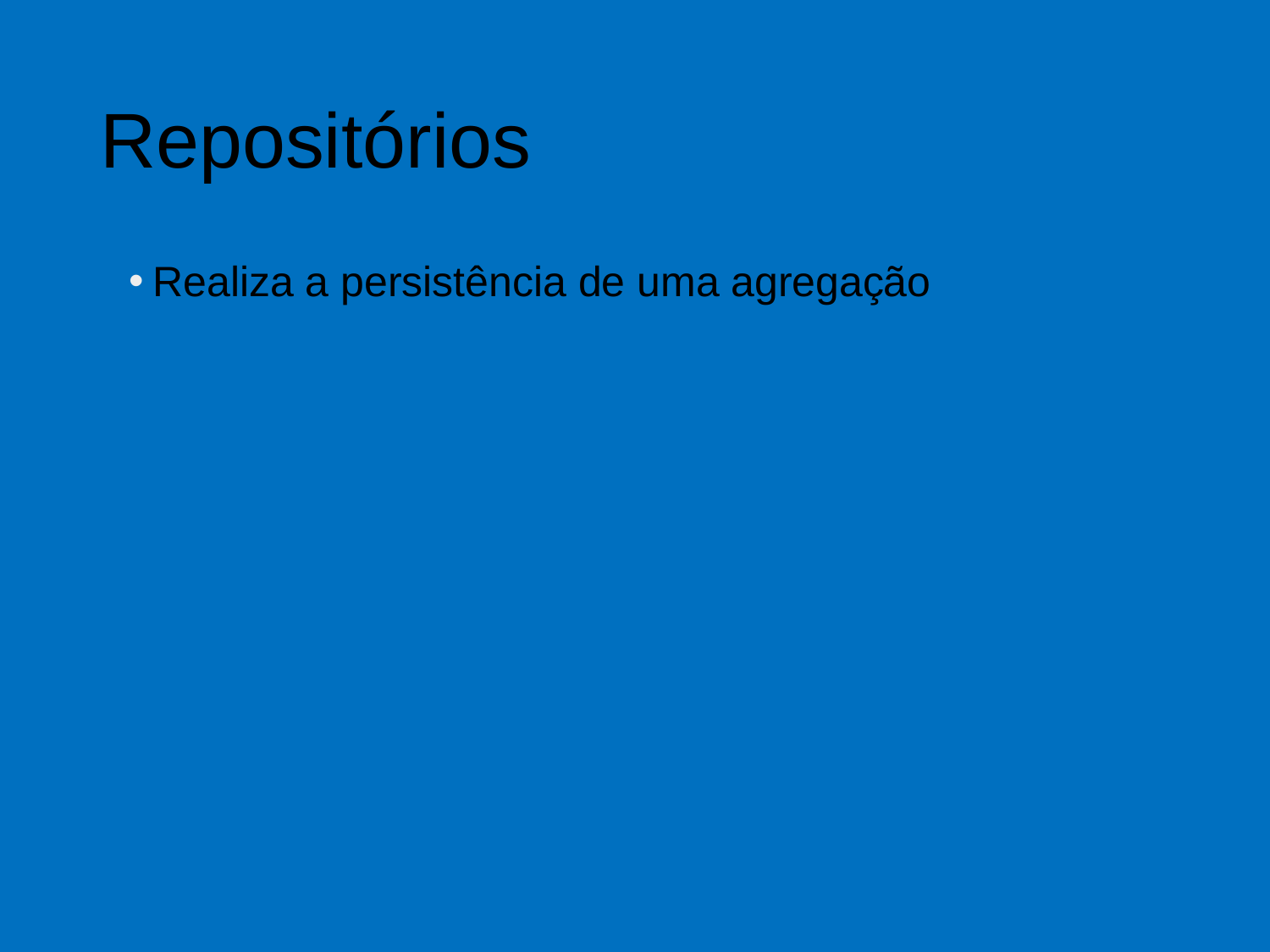

# Repositórios
Realiza a persistência de uma agregação